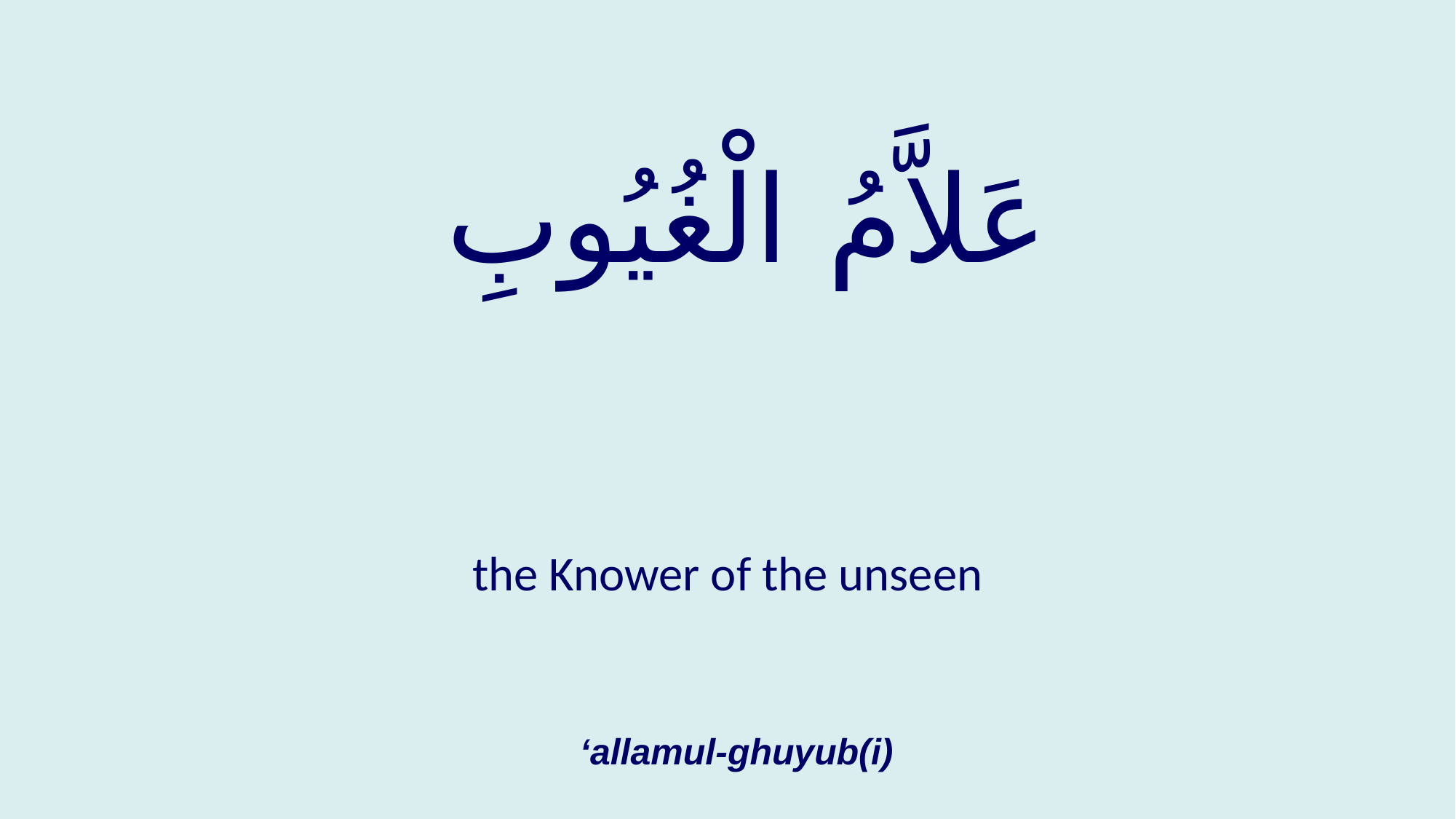

# عَلاَّمُ الْغُيُوبِ
the Knower of the unseen
‘allamul-ghuyub(i)